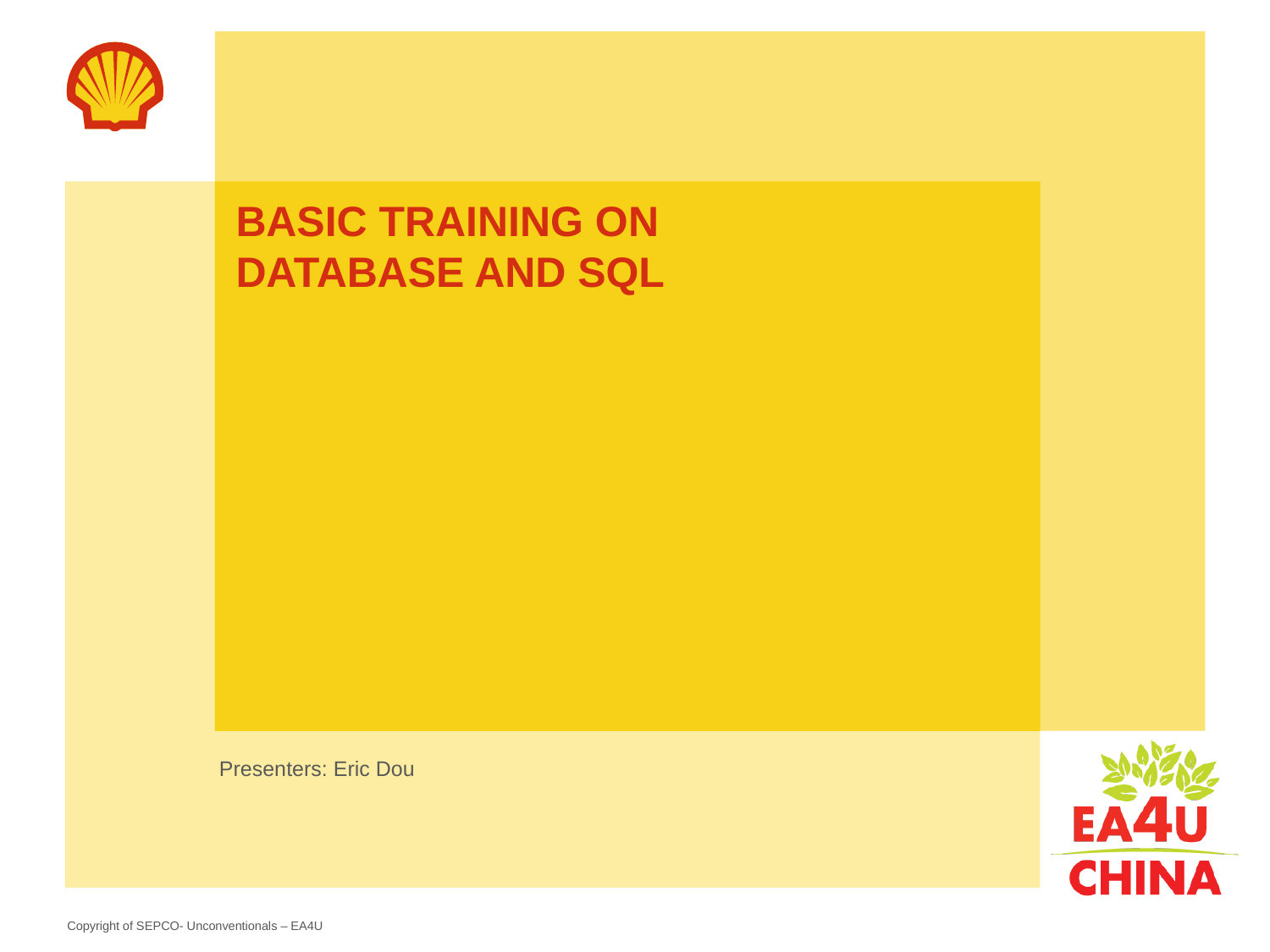

# Basic training on database and SQL
Presenters: Eric Dou